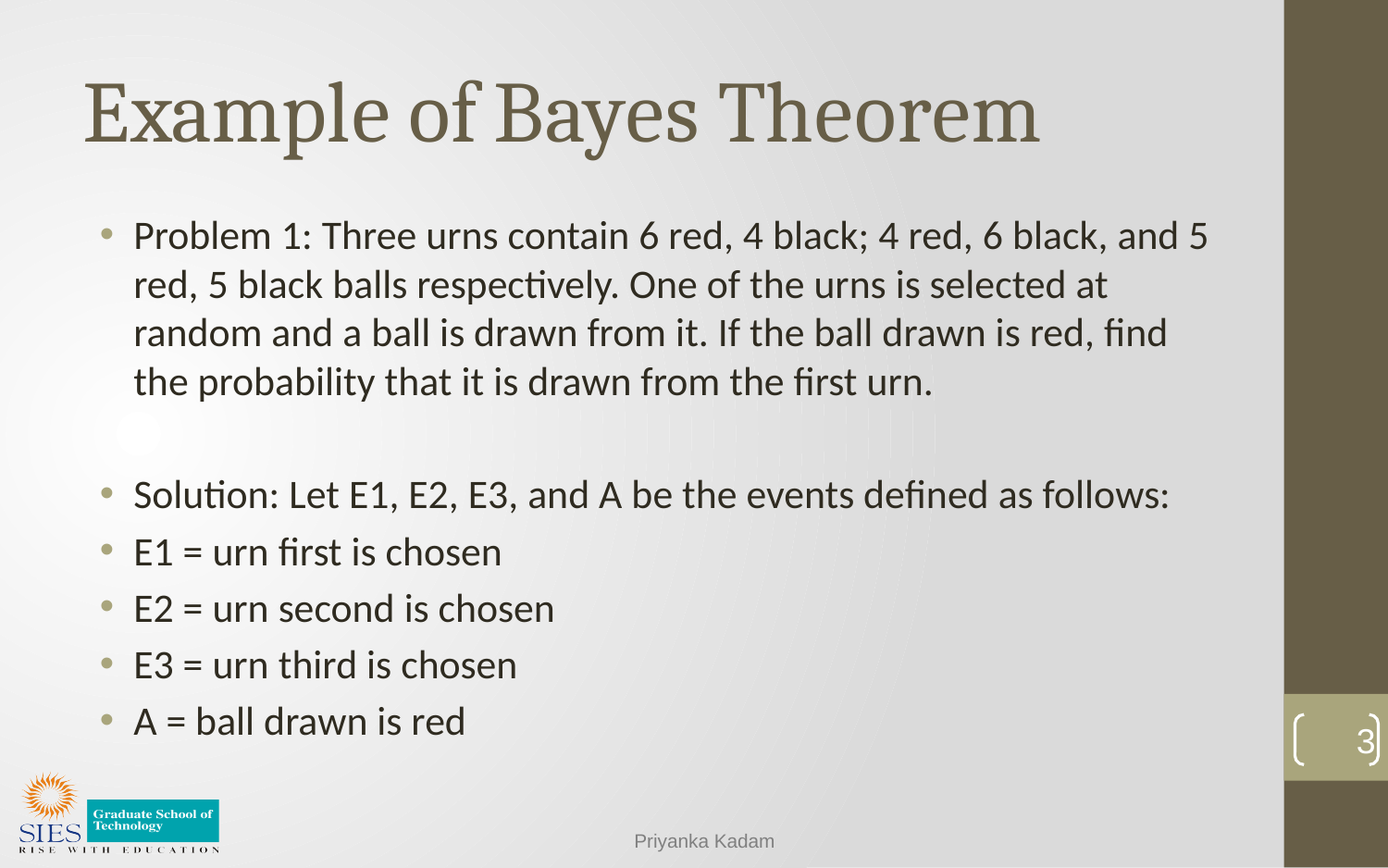

# Example of Bayes Theorem
Problem 1: Three urns contain 6 red, 4 black; 4 red, 6 black, and 5 red, 5 black balls respectively. One of the urns is selected at random and a ball is drawn from it. If the ball drawn is red, find the probability that it is drawn from the first urn.

Solution: Let E1, E2, E3, and A be the events defined as follows:
E1 = urn first is chosen
E2 = urn second is chosen
E3 = urn third is chosen
A = ball drawn is red

3